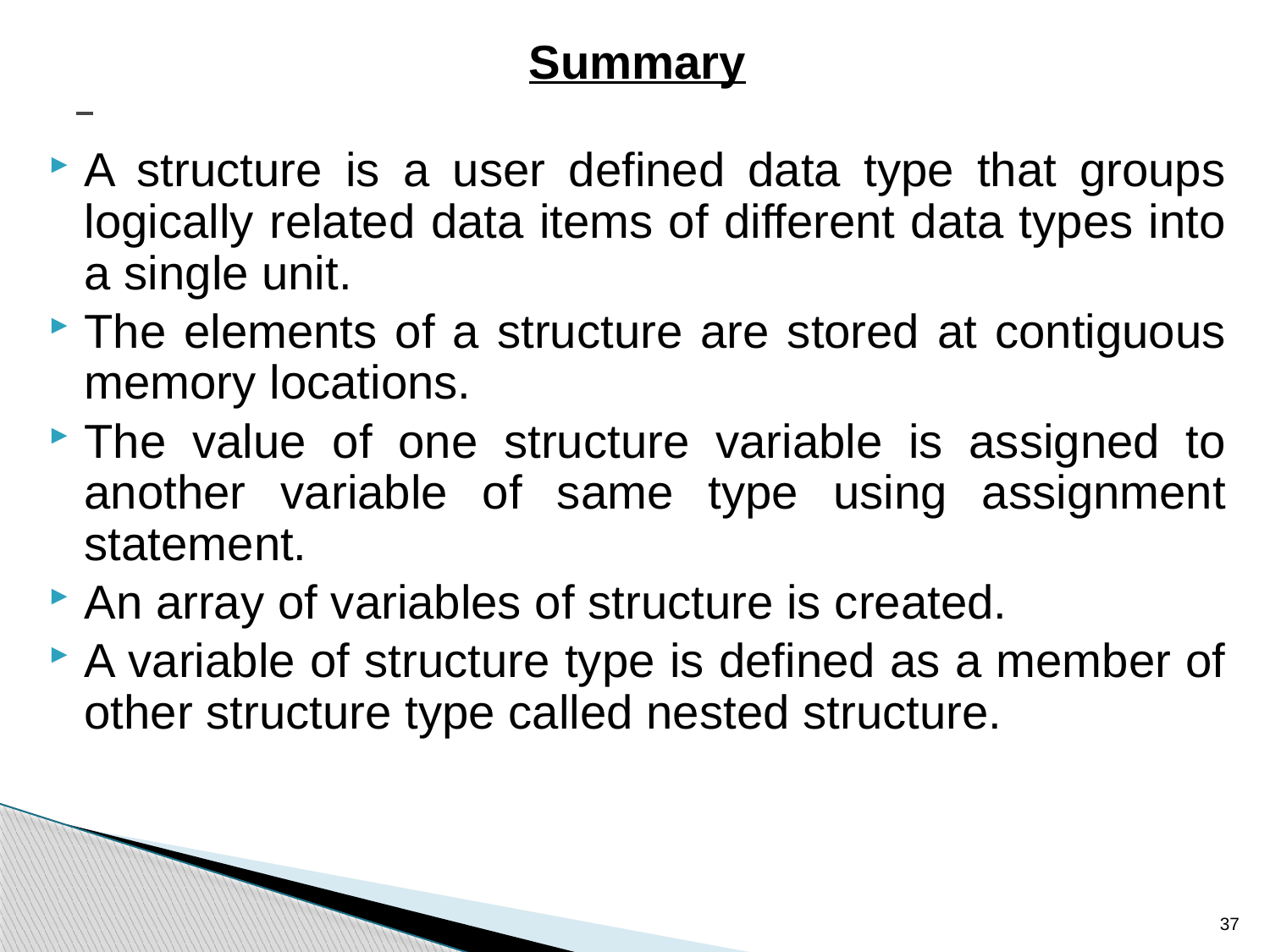

Summary

A structure is a user defined data type that groups logically related data items of different data types into a single unit.
The elements of a structure are stored at contiguous memory locations.
The value of one structure variable is assigned to another variable of same type using assignment statement.
An array of variables of structure is created.
A variable of structure type is defined as a member of other structure type called nested structure.

#
37